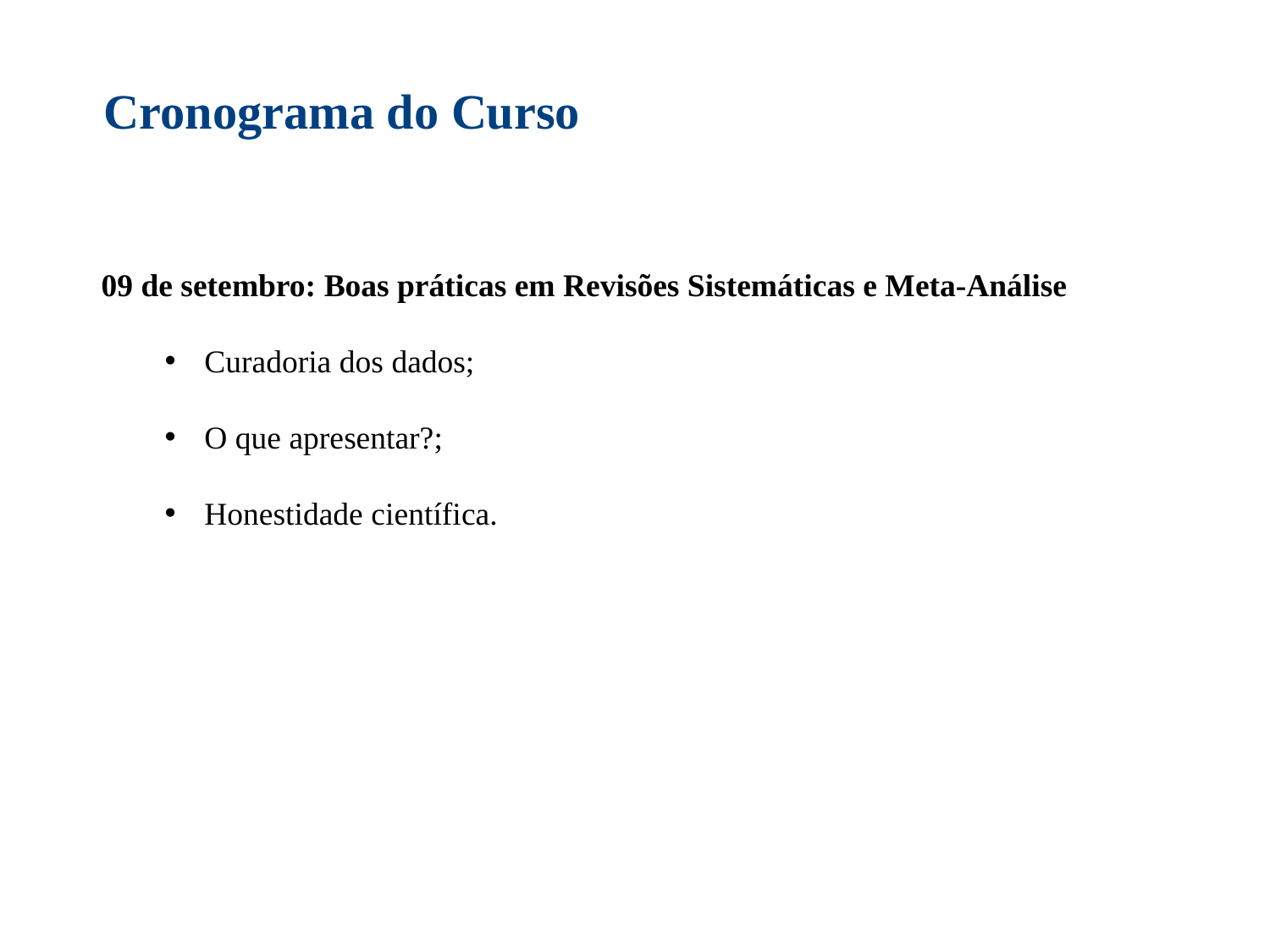

Cronograma do Curso
09 de setembro: Boas práticas em Revisões Sistemáticas e Meta-Análise
Curadoria dos dados;
O que apresentar?;
Honestidade científica.